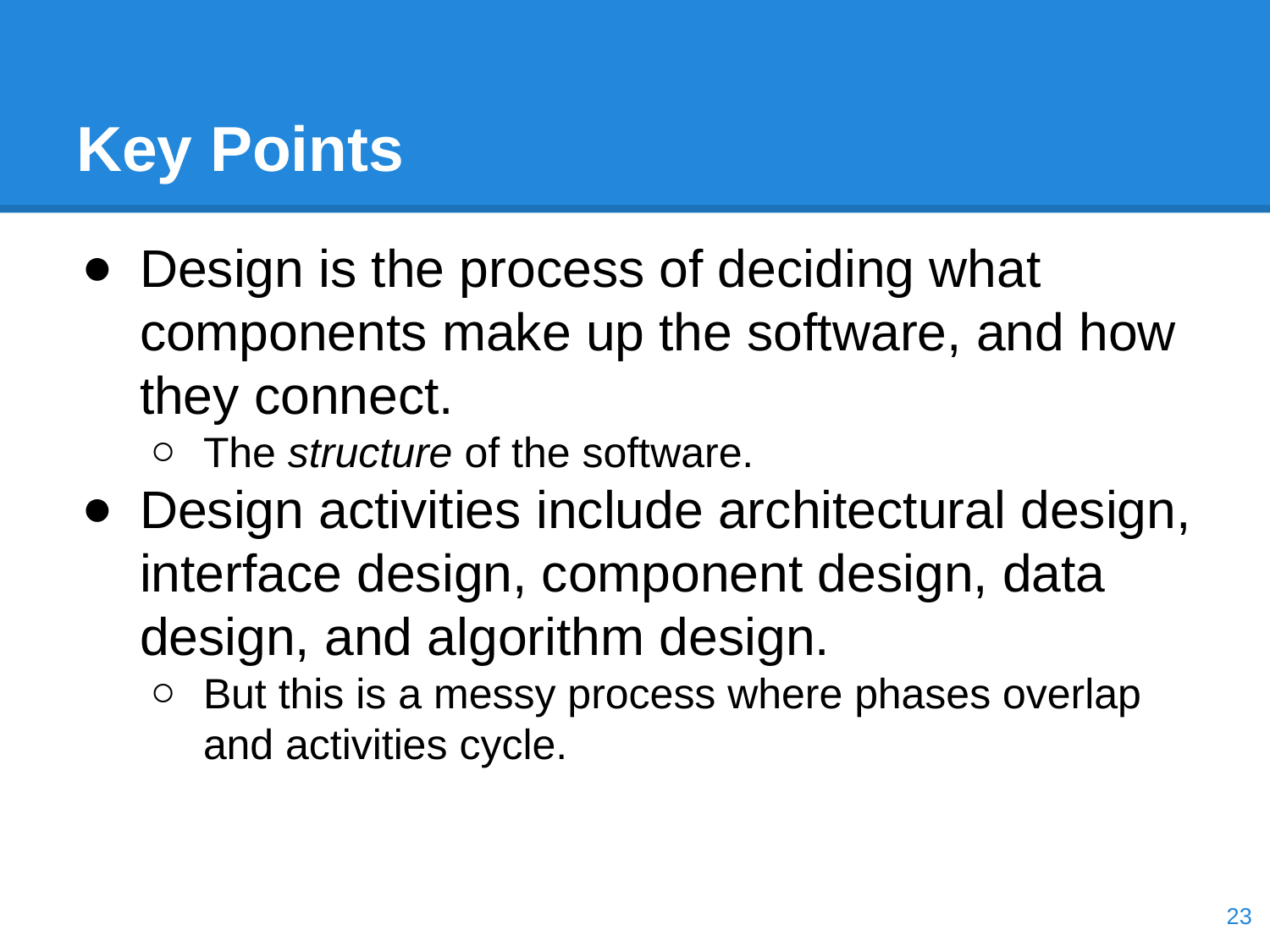

# Key Points
Design is the process of deciding what components make up the software, and how they connect.
The structure of the software.
Design activities include architectural design, interface design, component design, data design, and algorithm design.
But this is a messy process where phases overlap and activities cycle.

23